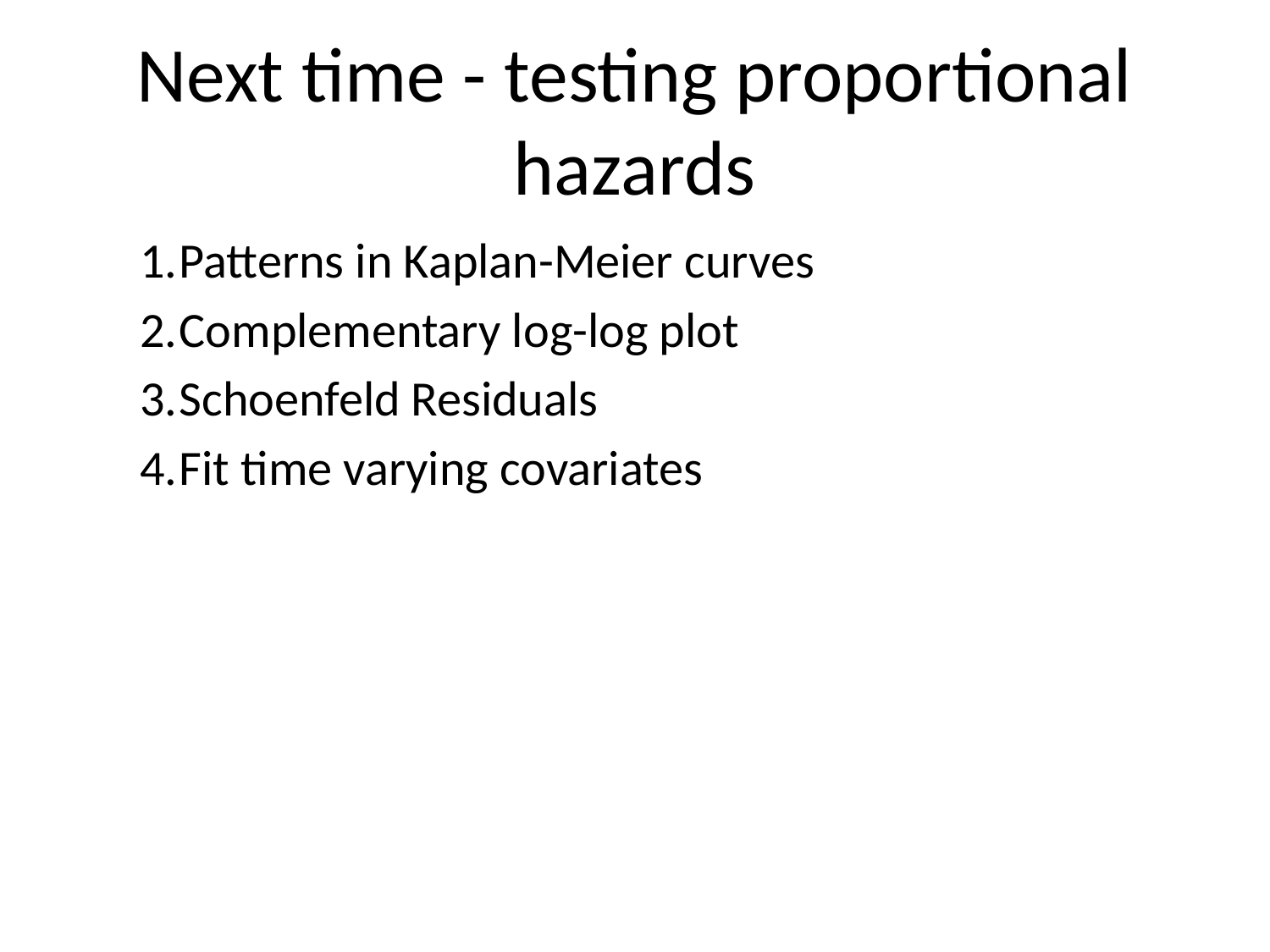

# Next time - testing proportional hazards
Patterns in Kaplan-Meier curves
Complementary log-log plot
Schoenfeld Residuals
Fit time varying covariates